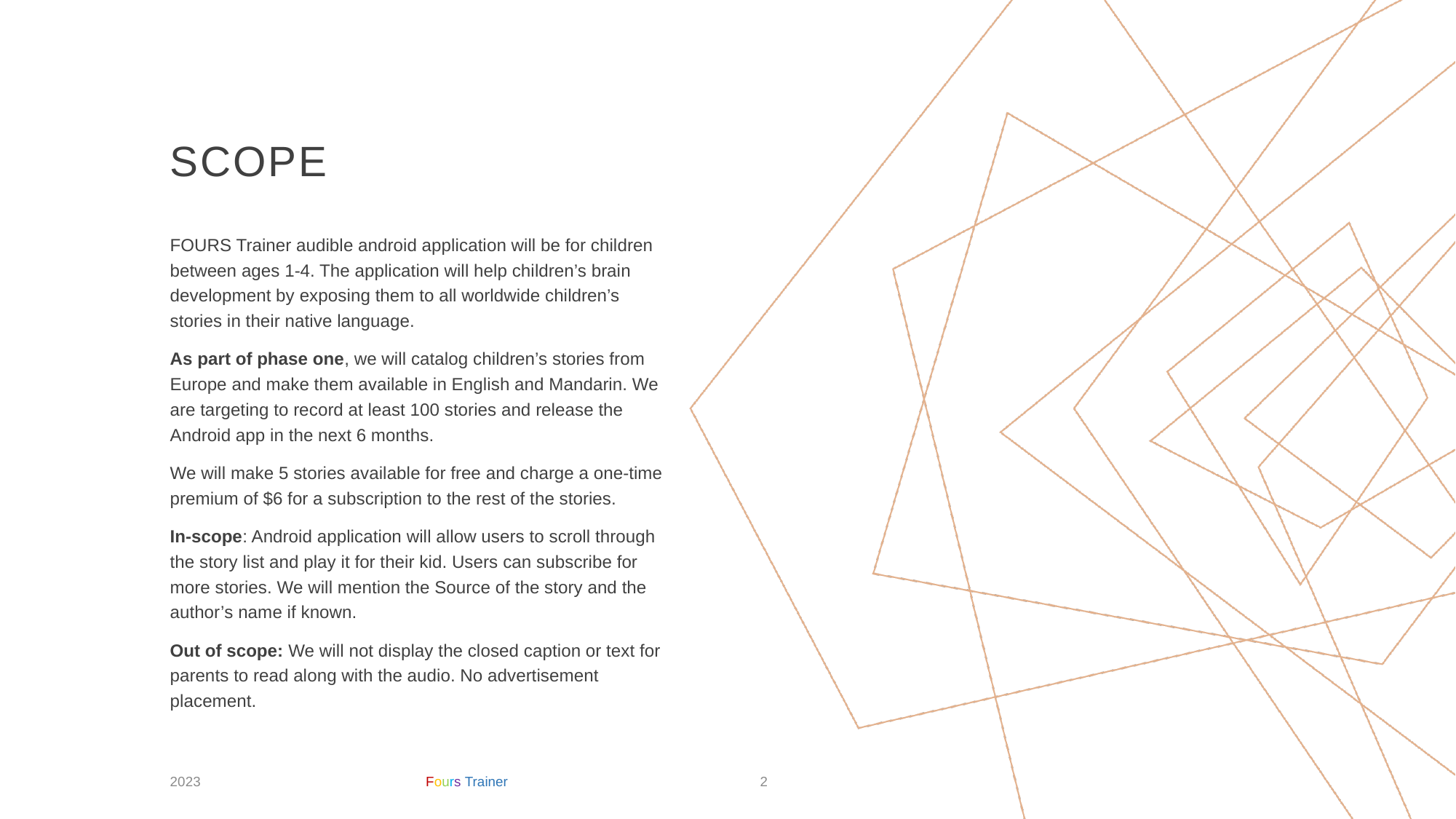

# SCOPE
FOURS Trainer audible android application will be for children between ages 1-4. The application will help children’s brain development by exposing them to all worldwide children’s stories in their native language.
As part of phase one, we will catalog children’s stories from Europe and make them available in English and Mandarin. We are targeting to record at least 100 stories and release the Android app in the next 6 months.
We will make 5 stories available for free and charge a one-time premium of $6 for a subscription to the rest of the stories.
In-scope: Android application will allow users to scroll through the story list and play it for their kid. Users can subscribe for more stories. We will mention the Source of the story and the author’s name if known.
Out of scope: We will not display the closed caption or text for parents to read along with the audio. No advertisement placement.
Fours Trainer
2023
2